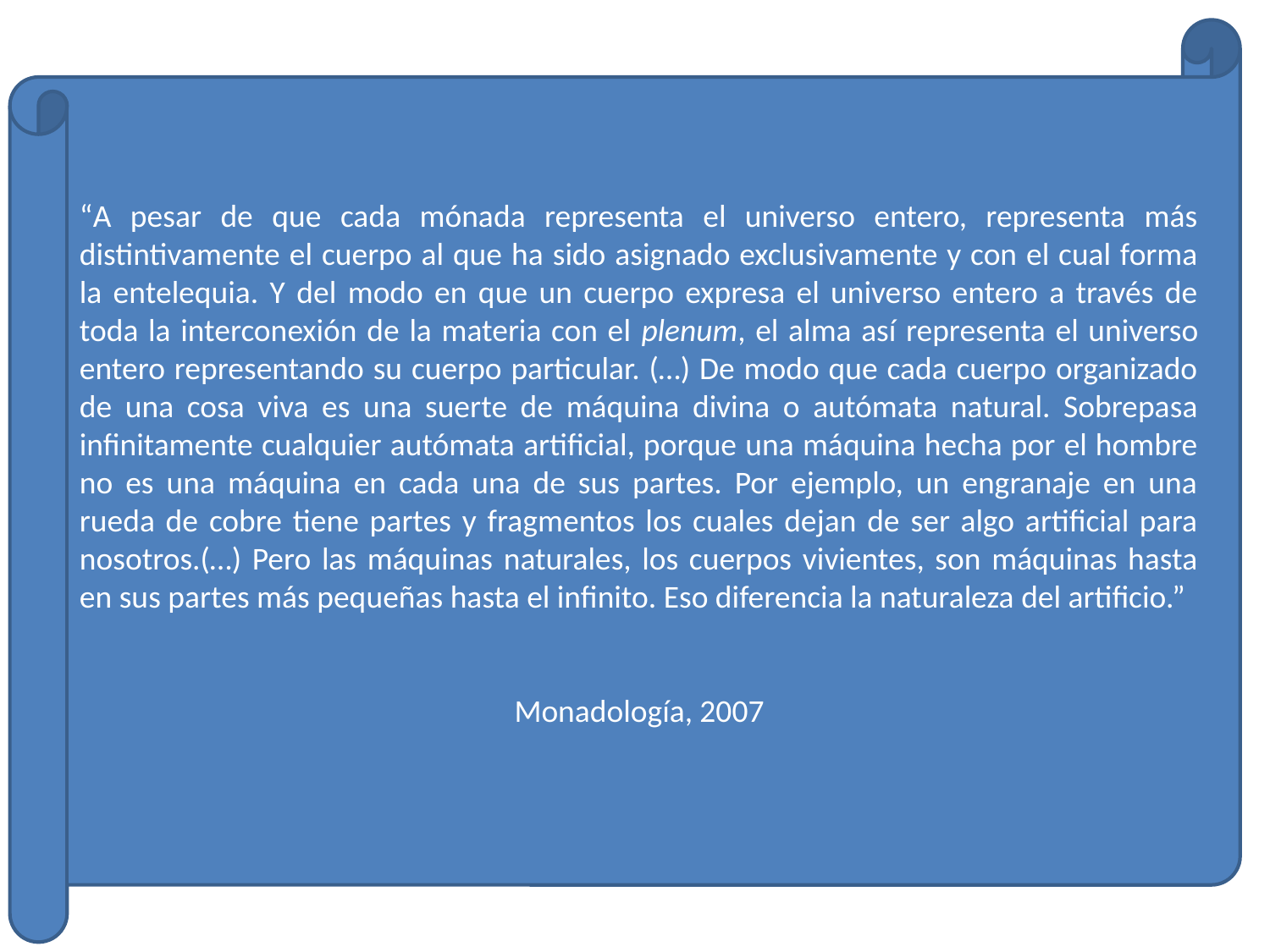

“A pesar de que cada mónada representa el universo entero, representa más distintivamente el cuerpo al que ha sido asignado exclusivamente y con el cual forma la entelequia. Y del modo en que un cuerpo expresa el universo entero a través de toda la interconexión de la materia con el plenum, el alma así representa el universo entero representando su cuerpo particular. (…) De modo que cada cuerpo organizado de una cosa viva es una suerte de máquina divina o autómata natural. Sobrepasa infinitamente cualquier autómata artificial, porque una máquina hecha por el hombre no es una máquina en cada una de sus partes. Por ejemplo, un engranaje en una rueda de cobre tiene partes y fragmentos los cuales dejan de ser algo artificial para nosotros.(…) Pero las máquinas naturales, los cuerpos vivientes, son máquinas hasta en sus partes más pequeñas hasta el infinito. Eso diferencia la naturaleza del artificio.”

Monadología, 2007